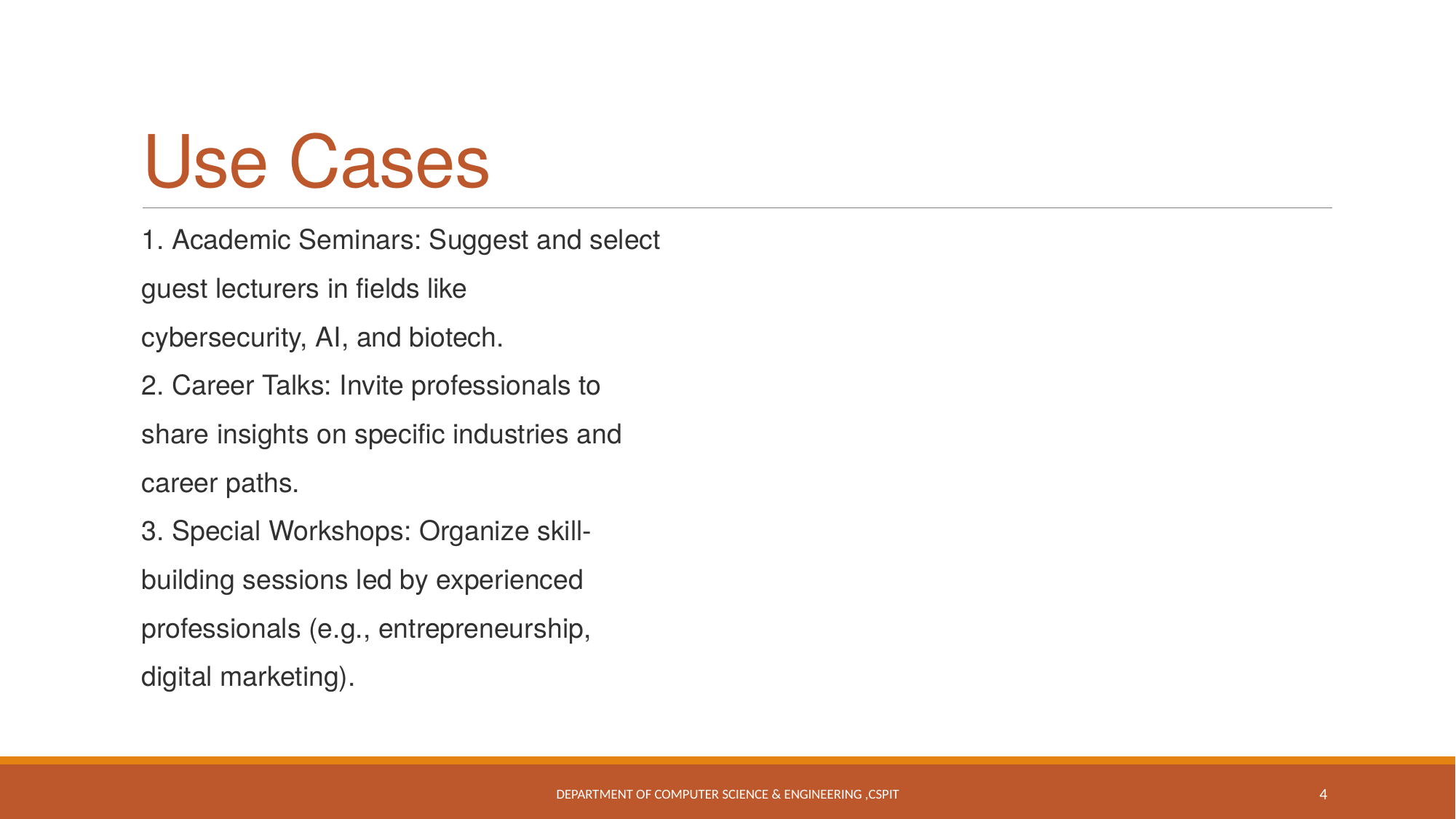

# Use Cases
1. Academic Seminars: Suggest and select
guest lecturers in fields like
cybersecurity, AI, and biotech.
2. Career Talks: Invite professionals to
share insights on specific industries and
career paths.
3. Special Workshops: Organize skill-
building sessions led by experienced
professionals (e.g., entrepreneurship,
digital marketing).
Department of Computer Science & Engineering ,CSPIT
4